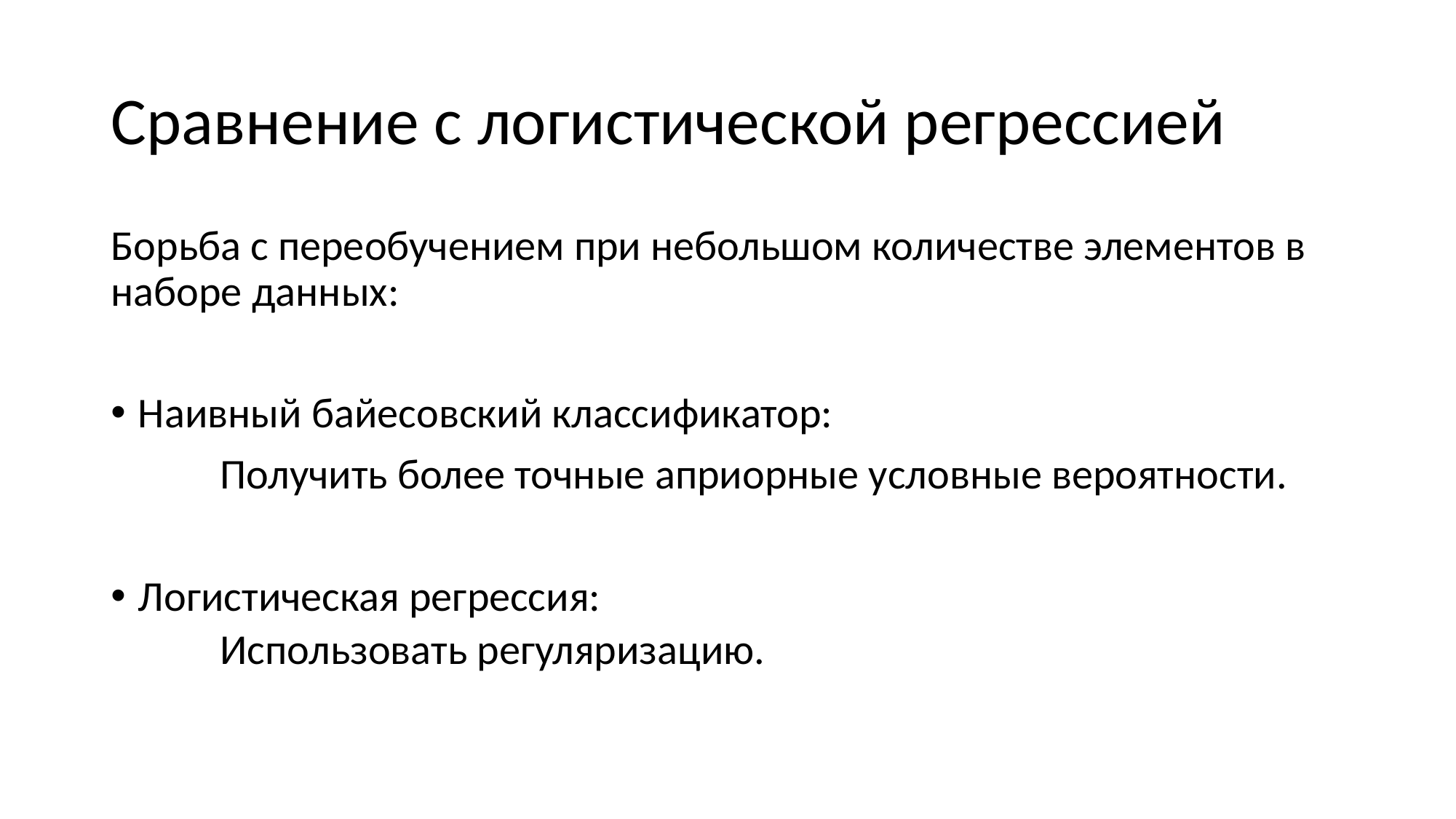

# Сравнение с логистической регрессией
Борьба с переобучением при небольшом количестве элементов в наборе данных:

Наивный байесовский классификатор:
	Получить более точные априорные условные вероятности.

Логистическая регрессия:
Использовать регуляризацию.